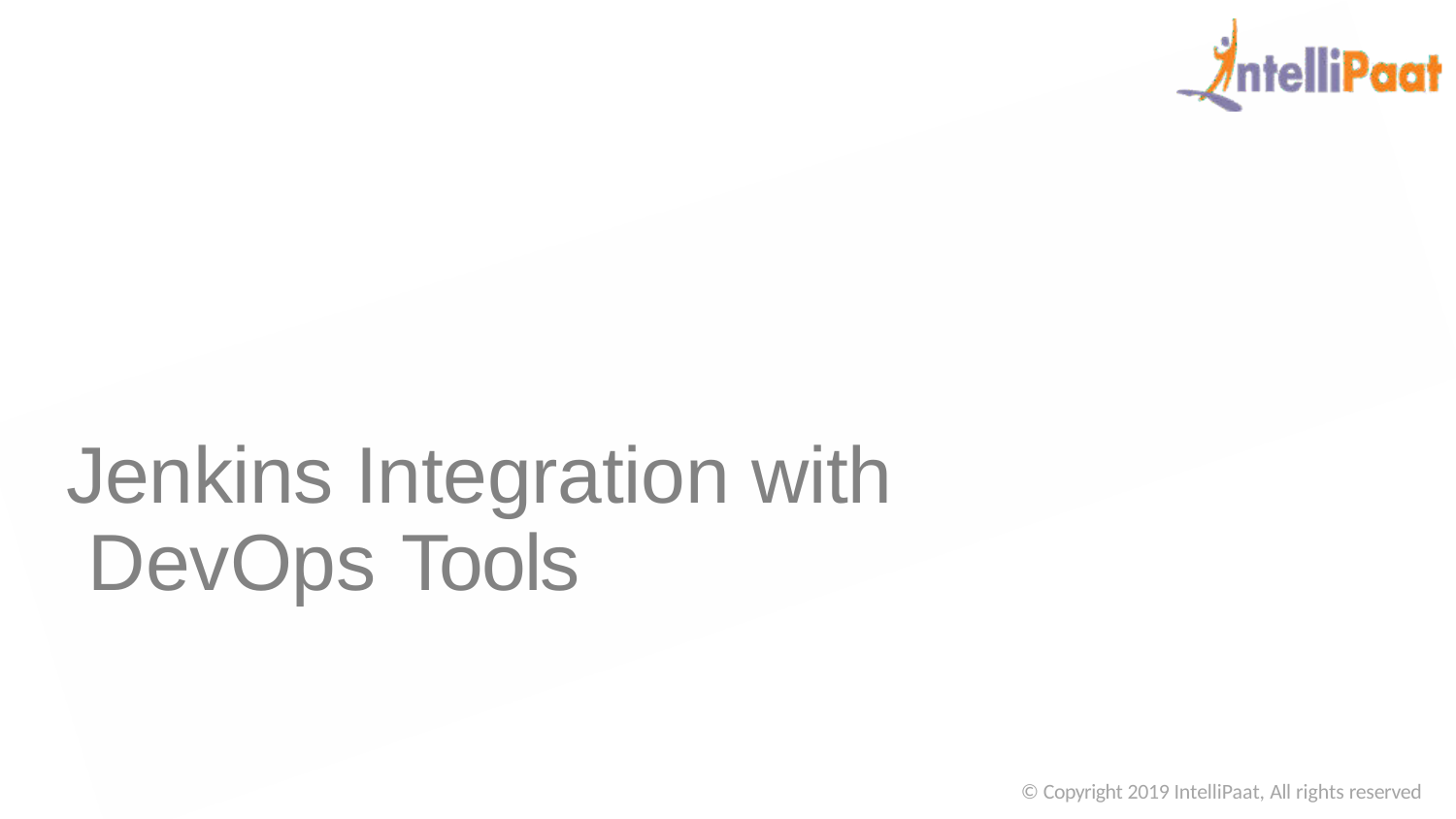

# Jenkins Integration with  DevOps Tools
© Copyright 2019 IntelliPaat, All rights reserved